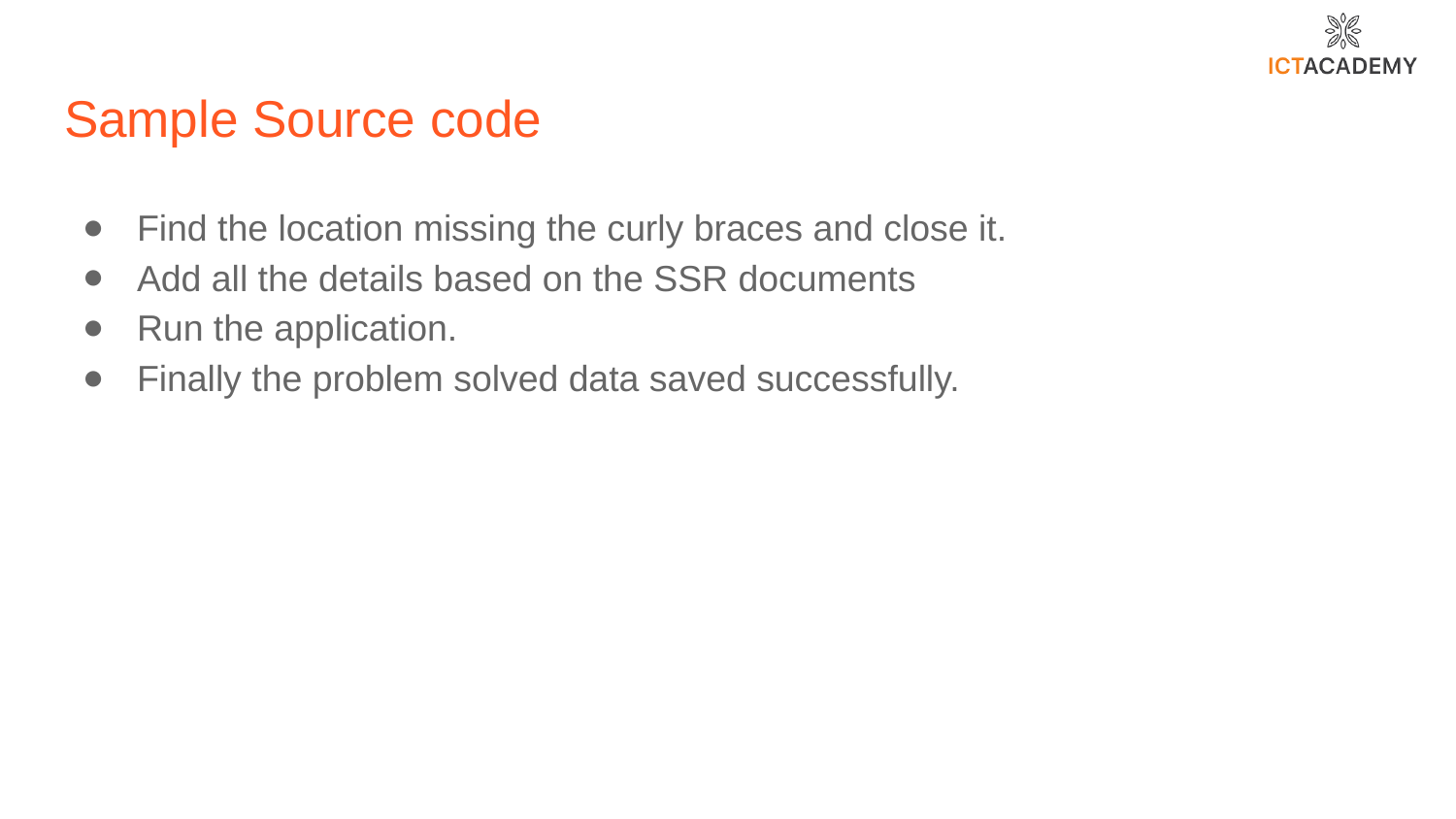

# Sample Source code
Find the location missing the curly braces and close it.
Add all the details based on the SSR documents
Run the application.
Finally the problem solved data saved successfully.